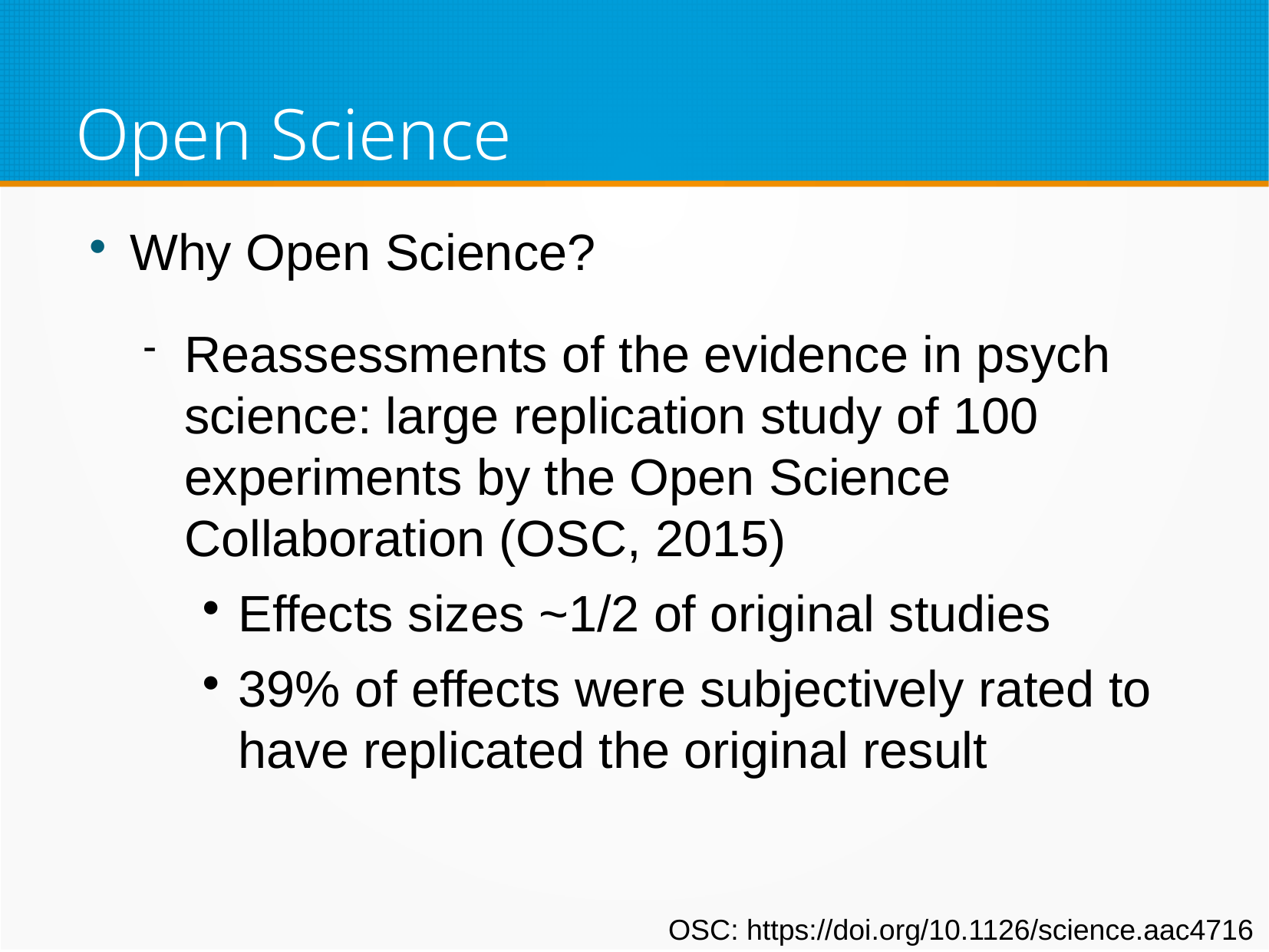

# Open Science
Why Open Science?
Reassessments of the evidence in psych science: large replication study of 100 experiments by the Open Science Collaboration (OSC, 2015)
Effects sizes ~1/2 of original studies
39% of effects were subjectively rated to have replicated the original result
OSC: https://doi.org/10.1126/science.aac4716